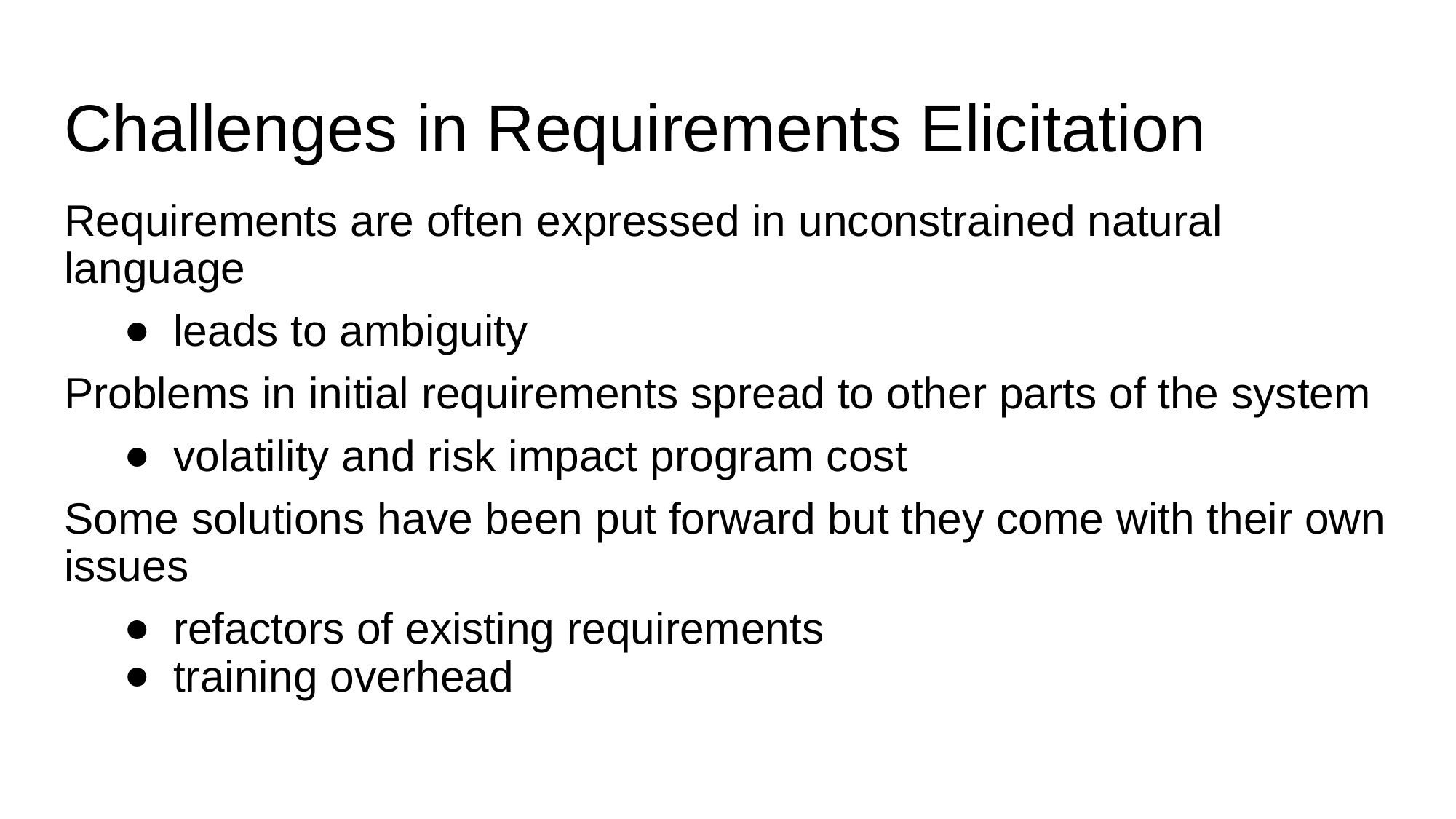

# Challenges in Requirements Elicitation

Requirements are often expressed in unconstrained natural language
leads to ambiguity
Problems in initial requirements spread to other parts of the system
volatility and risk impact program cost
Some solutions have been put forward but they come with their own issues
refactors of existing requirements
training overhead